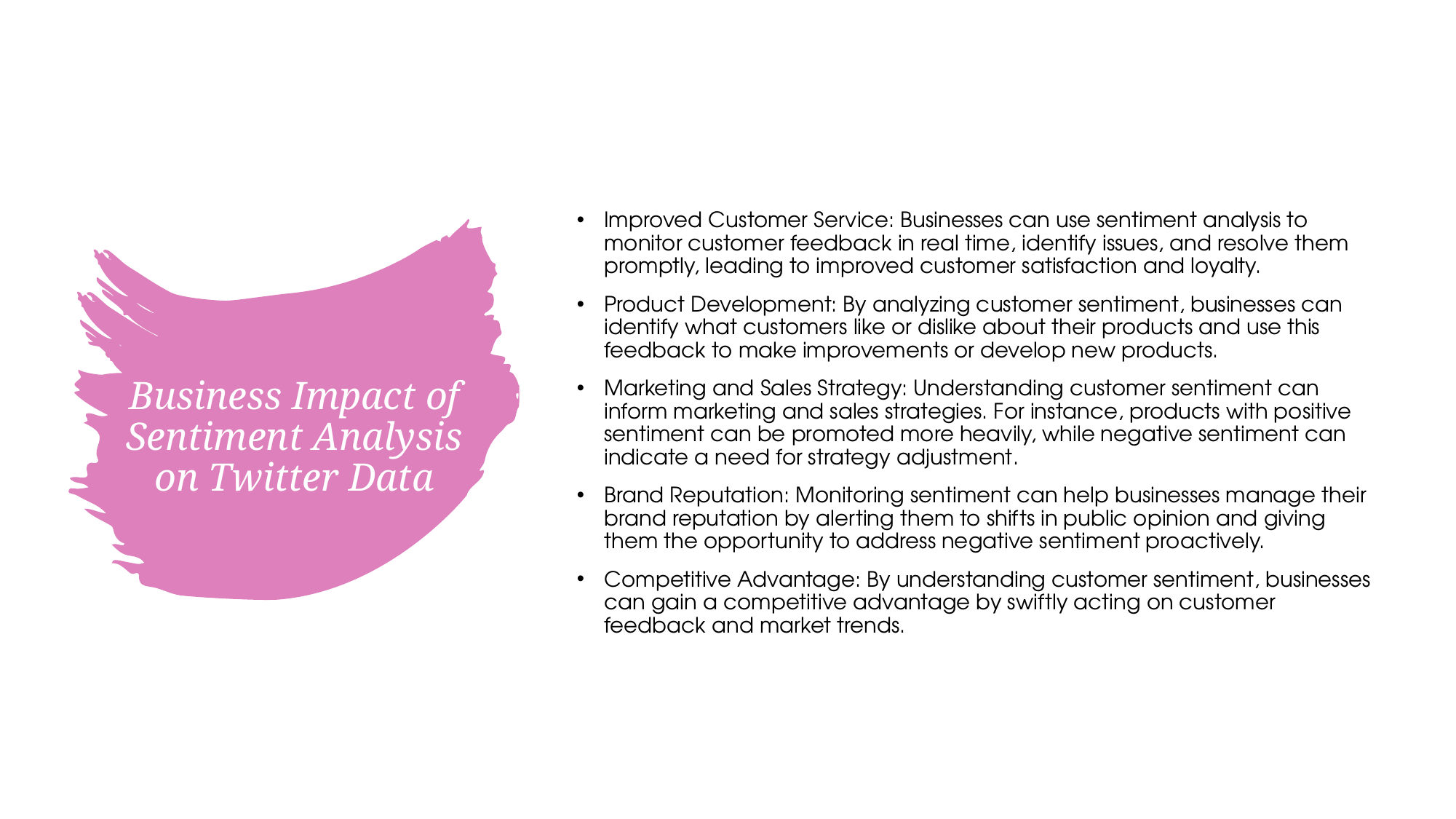

Improved Customer Service: Businesses can use sentiment analysis to monitor customer feedback in real time, identify issues, and resolve them promptly, leading to improved customer satisfaction and loyalty.
Product Development: By analyzing customer sentiment, businesses can identify what customers like or dislike about their products and use this feedback to make improvements or develop new products.
Marketing and Sales Strategy: Understanding customer sentiment can inform marketing and sales strategies. For instance, products with positive sentiment can be promoted more heavily, while negative sentiment can indicate a need for strategy adjustment.
Brand Reputation: Monitoring sentiment can help businesses manage their brand reputation by alerting them to shifts in public opinion and giving them the opportunity to address negative sentiment proactively.
Competitive Advantage: By understanding customer sentiment, businesses can gain a competitive advantage by swiftly acting on customer feedback and market trends.

# Business Impact of Sentiment Analysis on Twitter Data